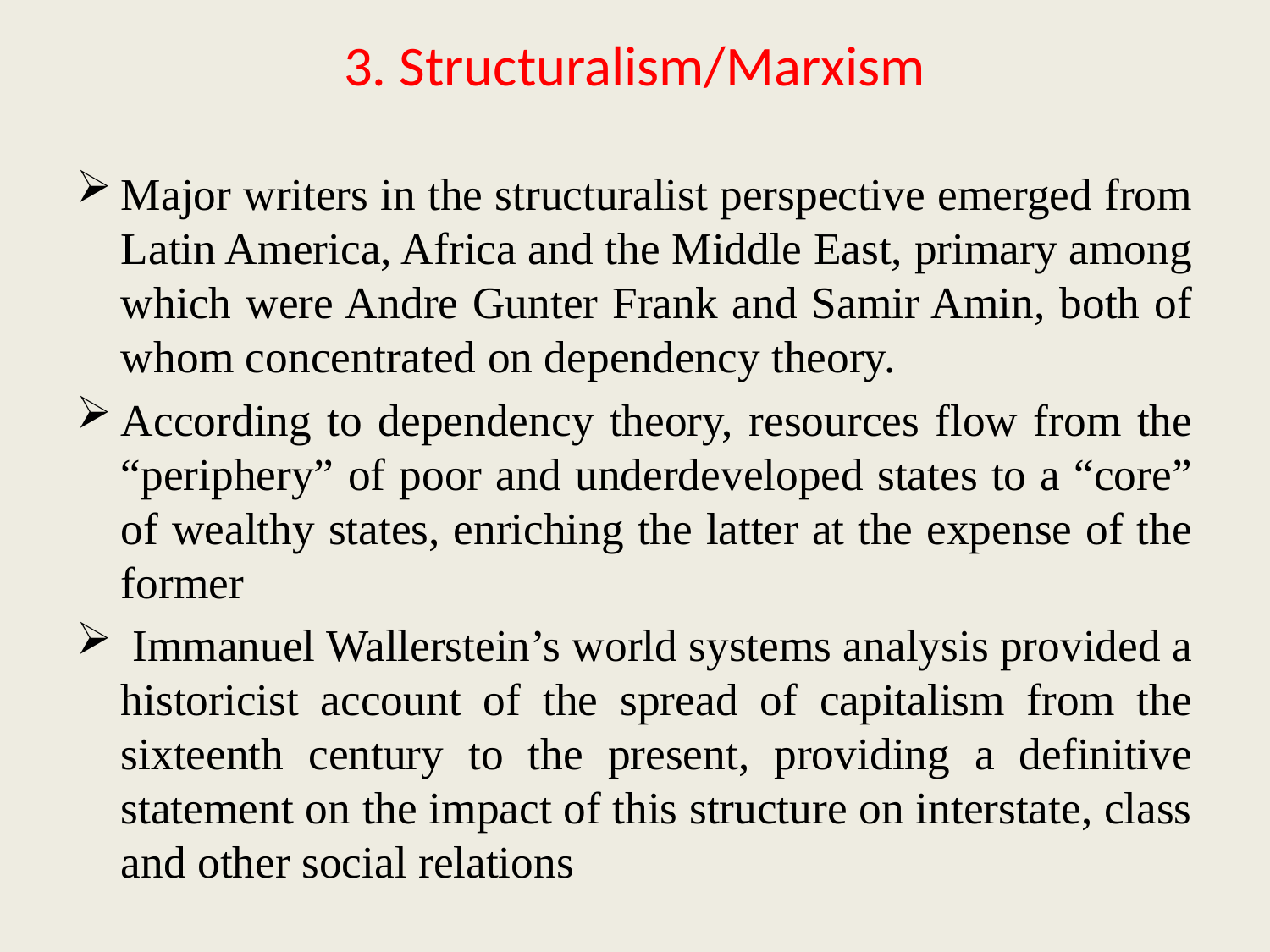

# 3. Structuralism/Marxism
Major writers in the structuralist perspective emerged from Latin America, Africa and the Middle East, primary among which were Andre Gunter Frank and Samir Amin, both of whom concentrated on dependency theory.
According to dependency theory, resources flow from the “periphery” of poor and underdeveloped states to a “core” of wealthy states, enriching the latter at the expense of the former
 Immanuel Wallerstein’s world systems analysis provided a historicist account of the spread of capitalism from the sixteenth century to the present, providing a definitive statement on the impact of this structure on interstate, class and other social relations